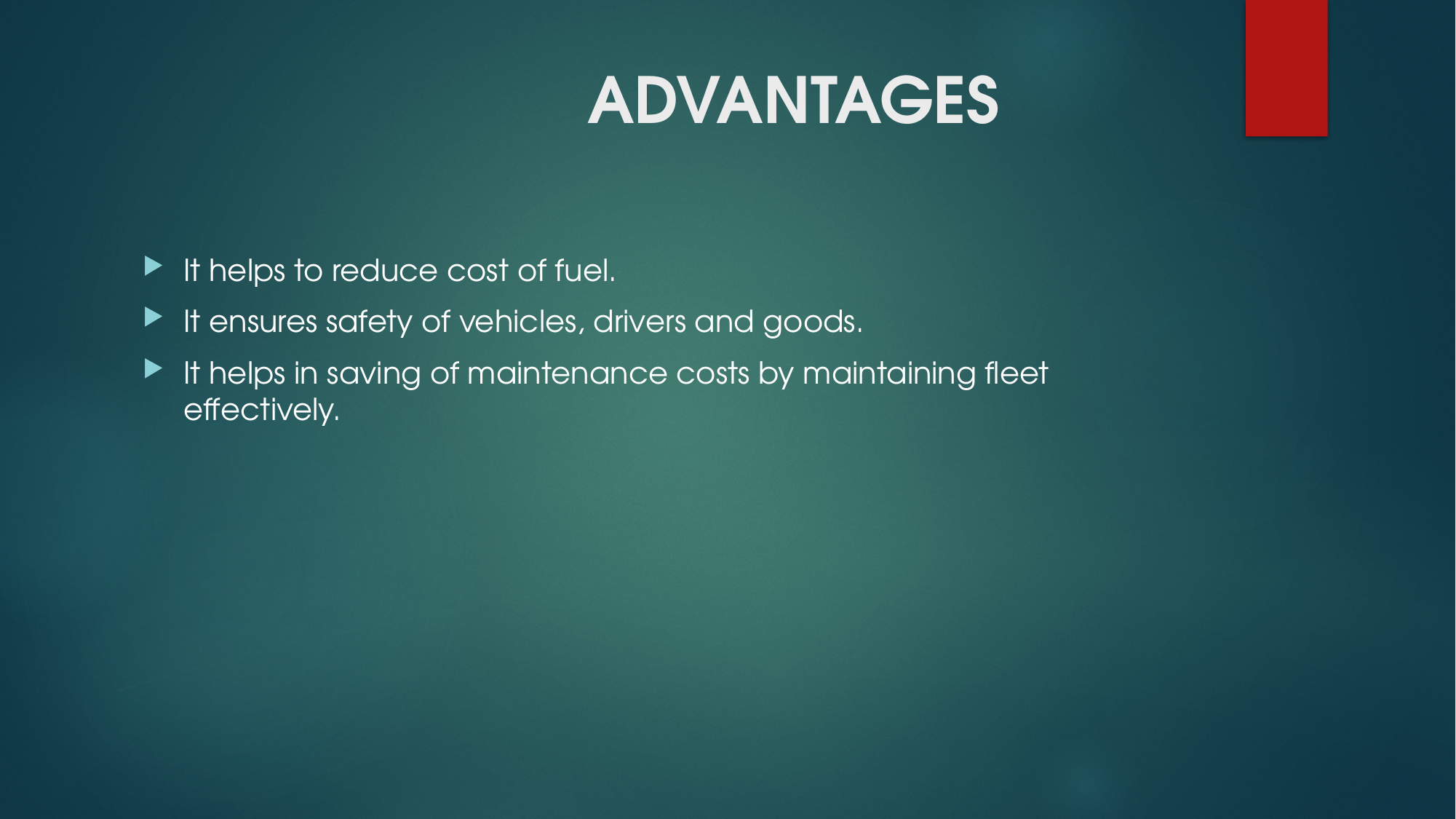

# ADVANTAGES
It helps to reduce cost of fuel.
It ensures safety of vehicles, drivers and goods.
It helps in saving of maintenance costs by maintaining fleet effectively.